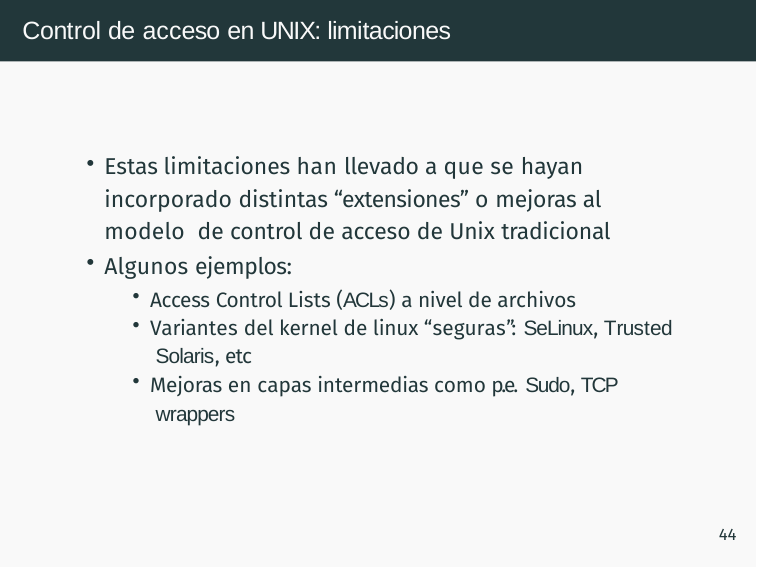

# Control de acceso en UNIX: limitaciones
Estas limitaciones han llevado a que se hayan  incorporado distintas “extensiones” o mejoras al modelo  de control de acceso de Unix tradicional
Algunos ejemplos:
Access Control Lists (ACLs) a nivel de archivos
Variantes del kernel de linux “seguras”: SeLinux, Trusted  Solaris, etc
Mejoras en capas intermedias como p.e. Sudo, TCP  wrappers
44